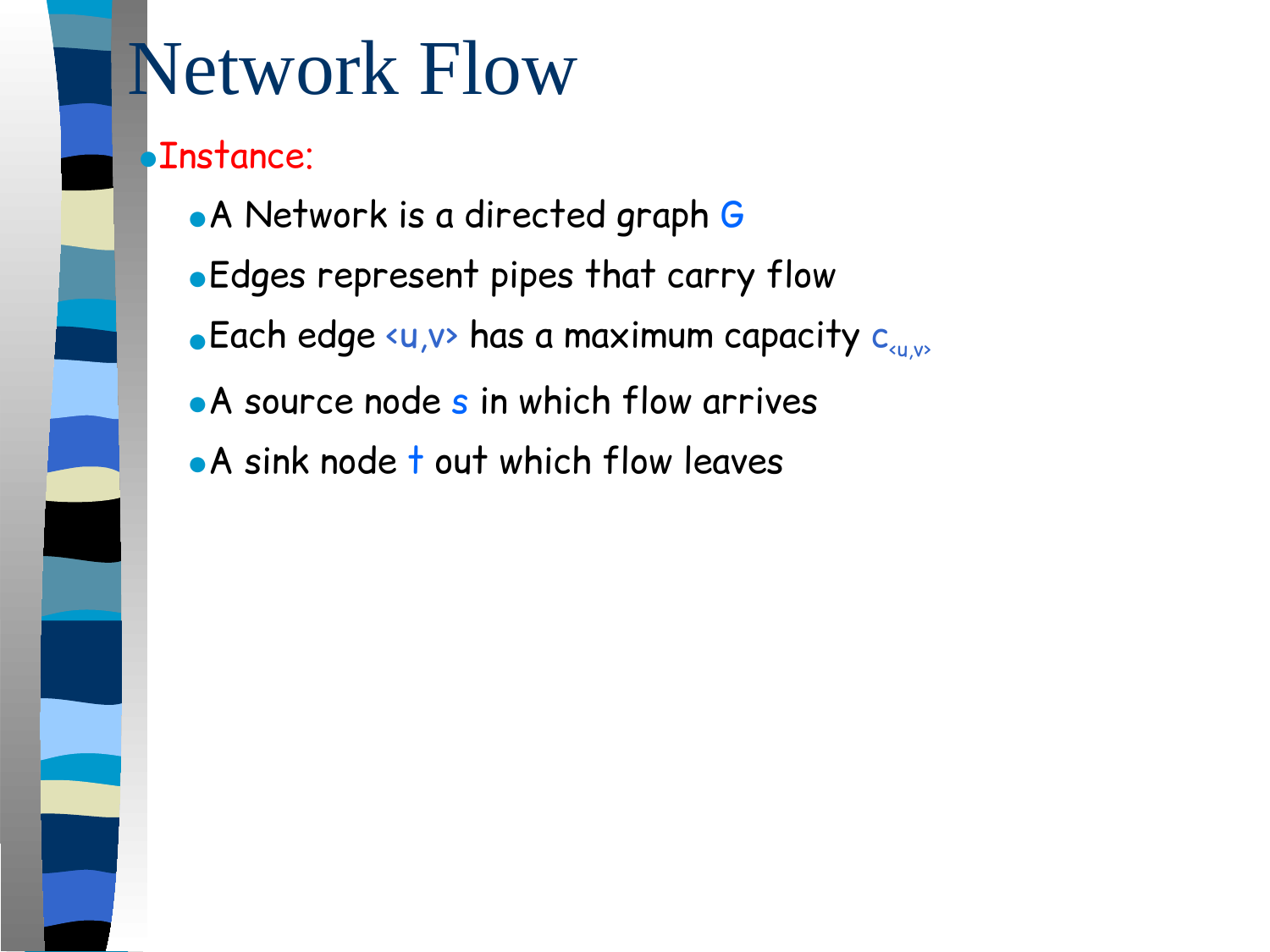

# Network Flow
Instance:
A Network is a directed graph G
Edges represent pipes that carry flow
Each edge <u,v> has a maximum capacity c<u,v>
A source node s in which flow arrives
A sink node t out which flow leaves